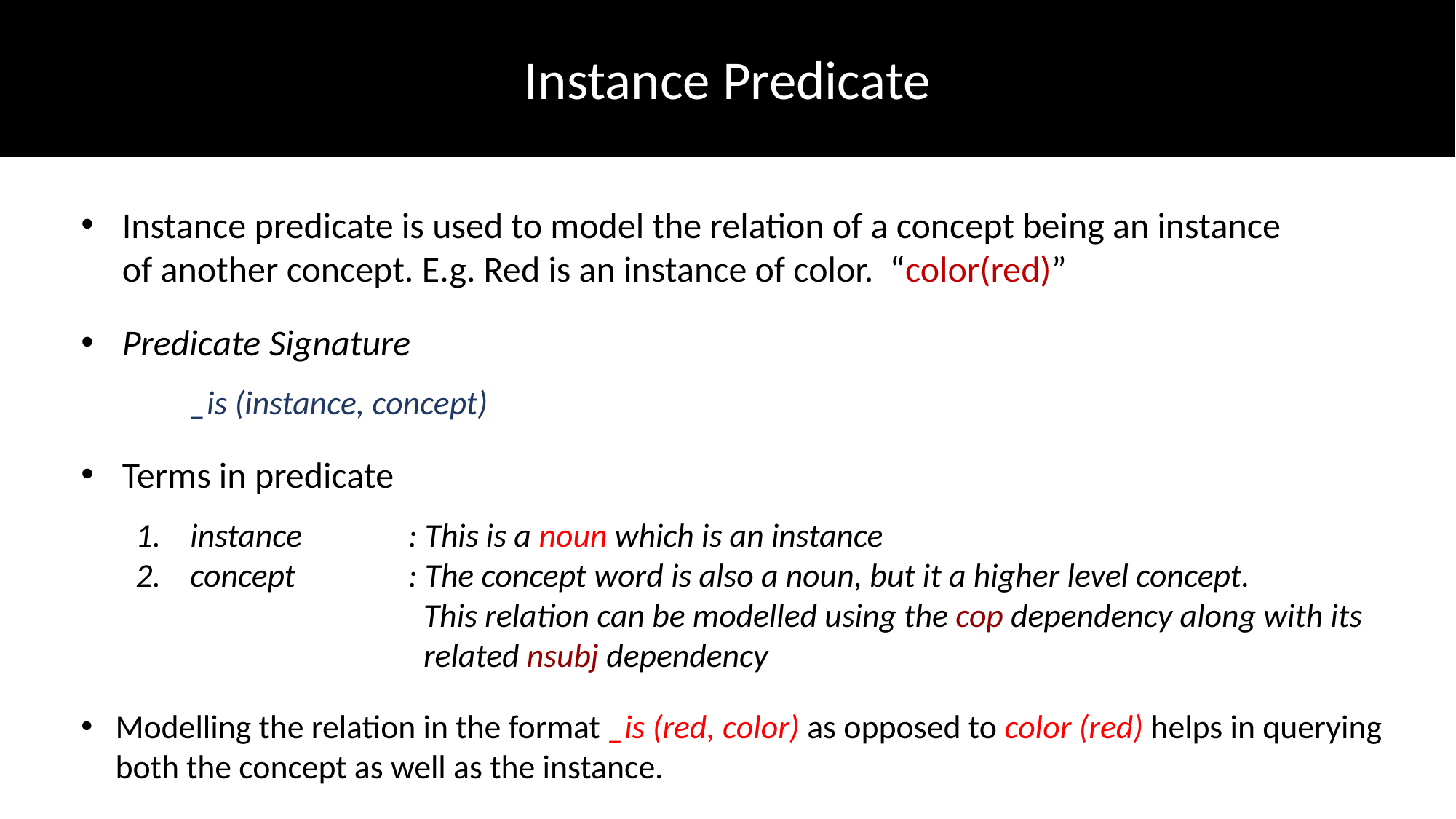

Instance Predicate
Instance predicate is used to model the relation of a concept being an instance of another concept. E.g. Red is an instance of color.  “color(red)”
Predicate Signature
	_is (instance, concept)
Terms in predicate
instance 	: This is a noun which is an instance
concept		: The concept word is also a noun, but it a higher level concept.
  This relation can be modelled using the cop dependency along with its
  related nsubj dependency
Modelling the relation in the format _is (red, color) as opposed to color (red) helps in querying both the concept as well as the instance.